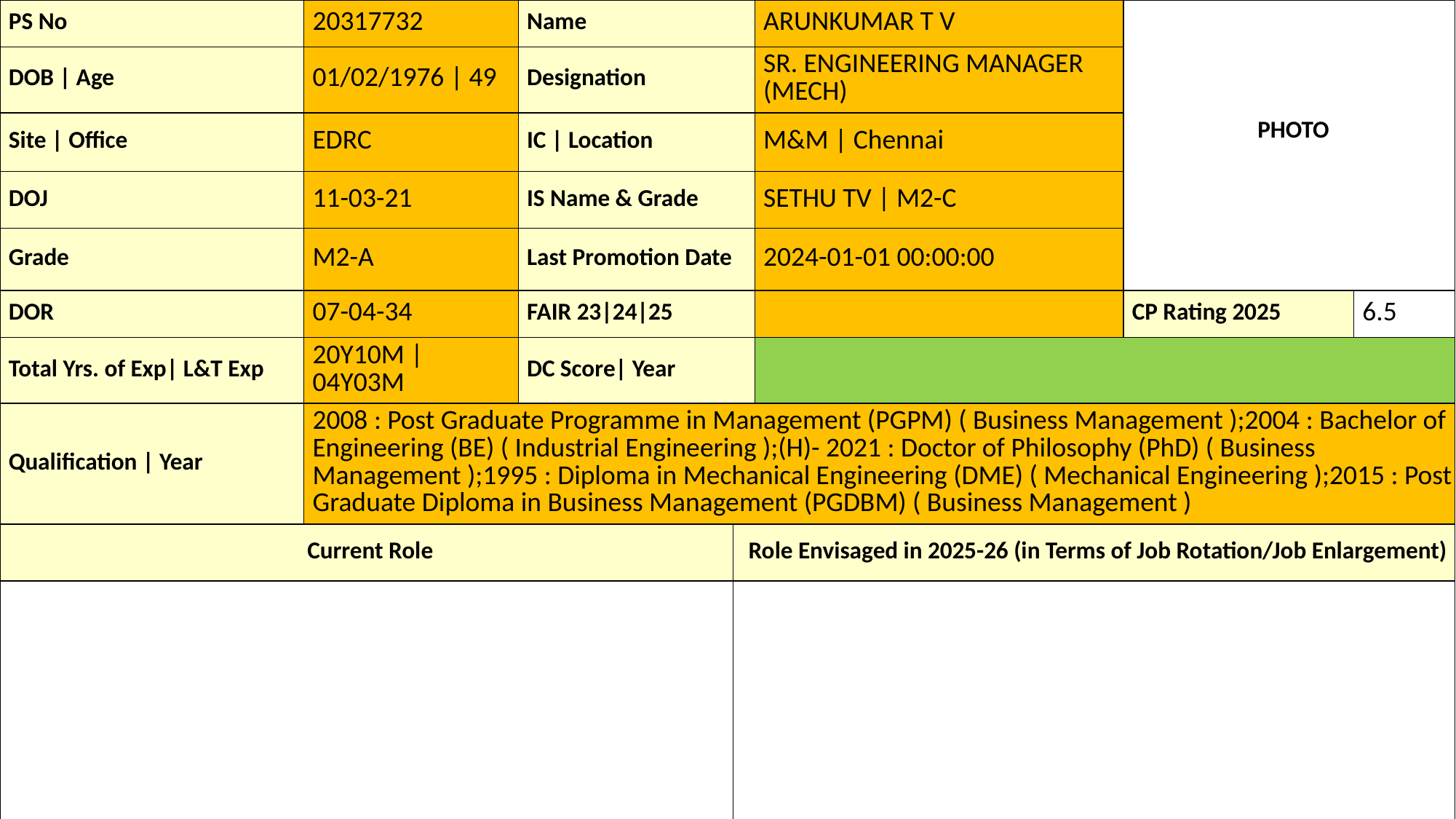

| PS No | 20317732 | Name |  | ARUNKUMAR T V | PHOTO |  |
| --- | --- | --- | --- | --- | --- | --- |
| DOB | Age | 01/02/1976 | 49 | Designation |  | SR. ENGINEERING MANAGER (MECH) |  |  |
| Site | Office | EDRC | IC | Location |  | M&M | Chennai |  |  |
| DOJ | 11-03-21 | IS Name & Grade |  | SETHU TV | M2-C |  |  |
| Grade | M2-A | Last Promotion Date |  | 2024-01-01 00:00:00 |  |  |
| DOR | 07-04-34 | FAIR 23|24|25 |  |  | CP Rating 2025 | 6.5 |
| Total Yrs. of Exp| L&T Exp | 20Y10M | 04Y03M | DC Score| Year |  |  |  |  |
| Qualification | Year | 2008 : Post Graduate Programme in Management (PGPM) ( Business Management );2004 : Bachelor of Engineering (BE) ( Industrial Engineering );(H)- 2021 : Doctor of Philosophy (PhD) ( Business Management );1995 : Diploma in Mechanical Engineering (DME) ( Mechanical Engineering );2015 : Post Graduate Diploma in Business Management (PGDBM) ( Business Management ) |  |  |  |  |  |
| Current Role |  |  | Role Envisaged in 2025-26 (in Terms of Job Rotation/Job Enlargement) |  |  |  |
|  |  |  |  |  |  |  |